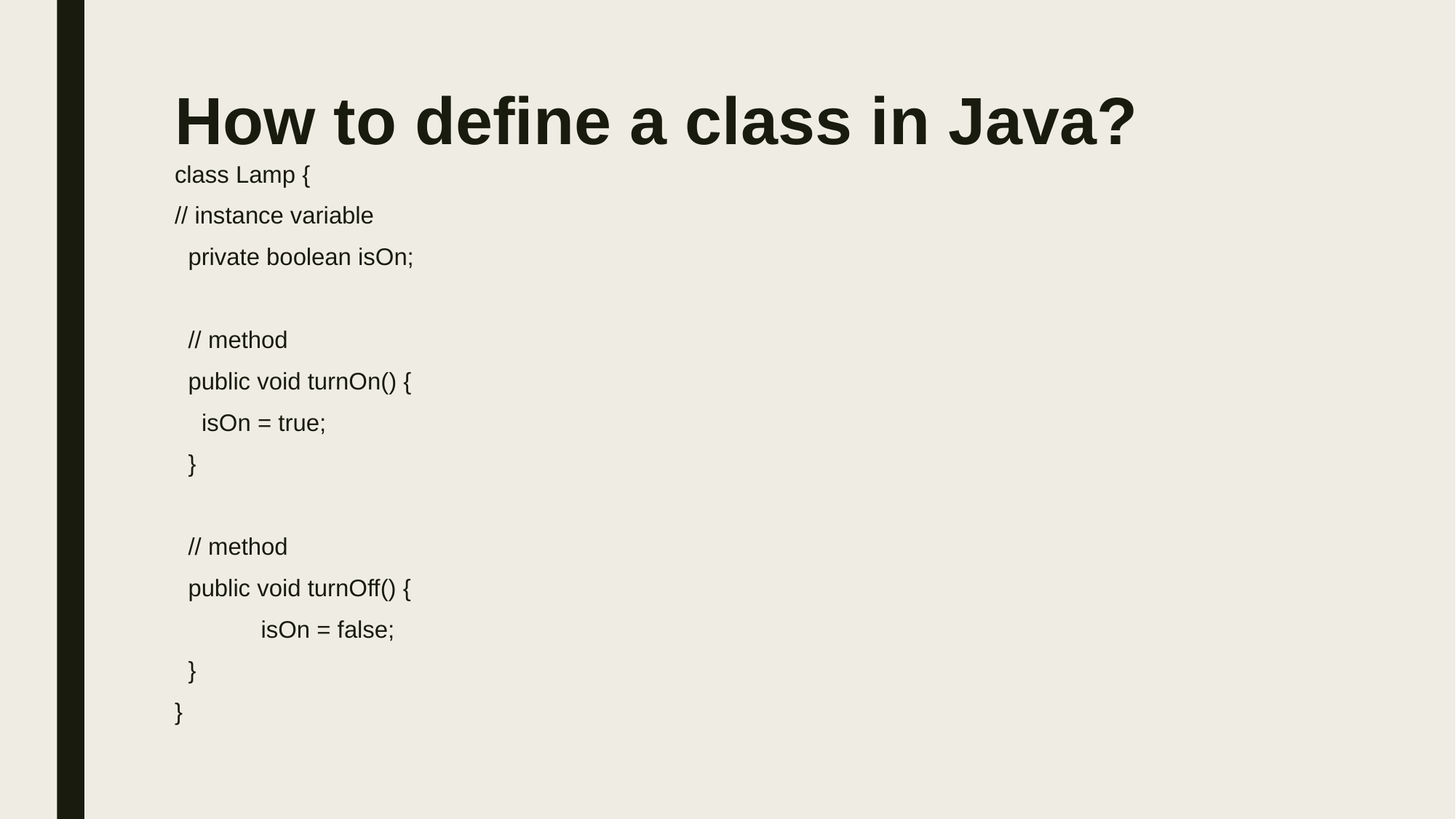

# How to define a class in Java?
class Lamp {
// instance variable
  private boolean isOn;

  // method
  public void turnOn() {
    isOn = true;
  }

  // method
  public void turnOff() {
  	isOn = false;
  }
}